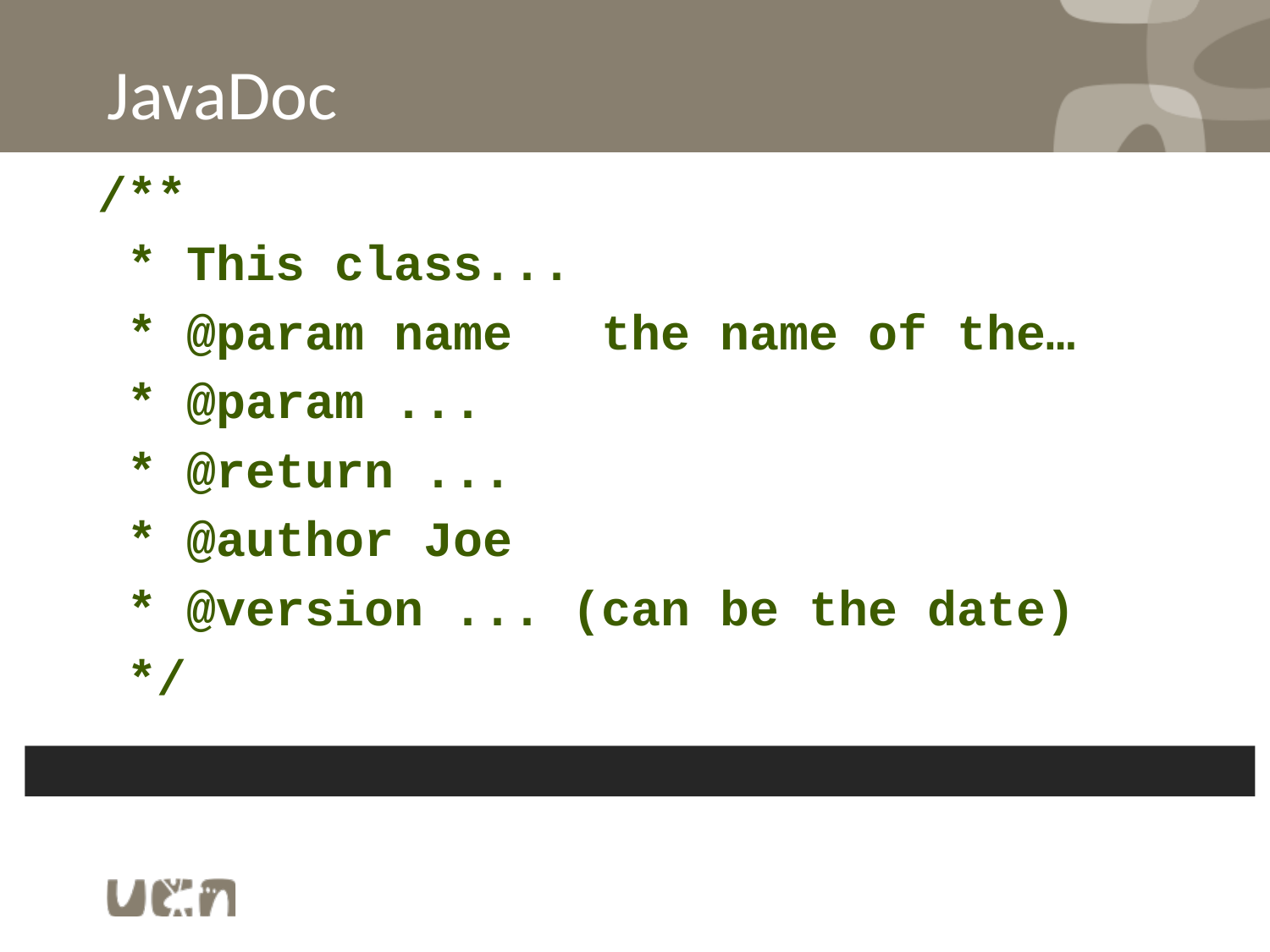

# JavaDoc
/**
 * This class...
 * @param name   the name of the…
 * @param ...
 * @return ...
 * @author Joe
 * @version ... (can be the date)
 */
http://www.oracle.com/technetwork/java/javase/documentation/index-137868.html#tag